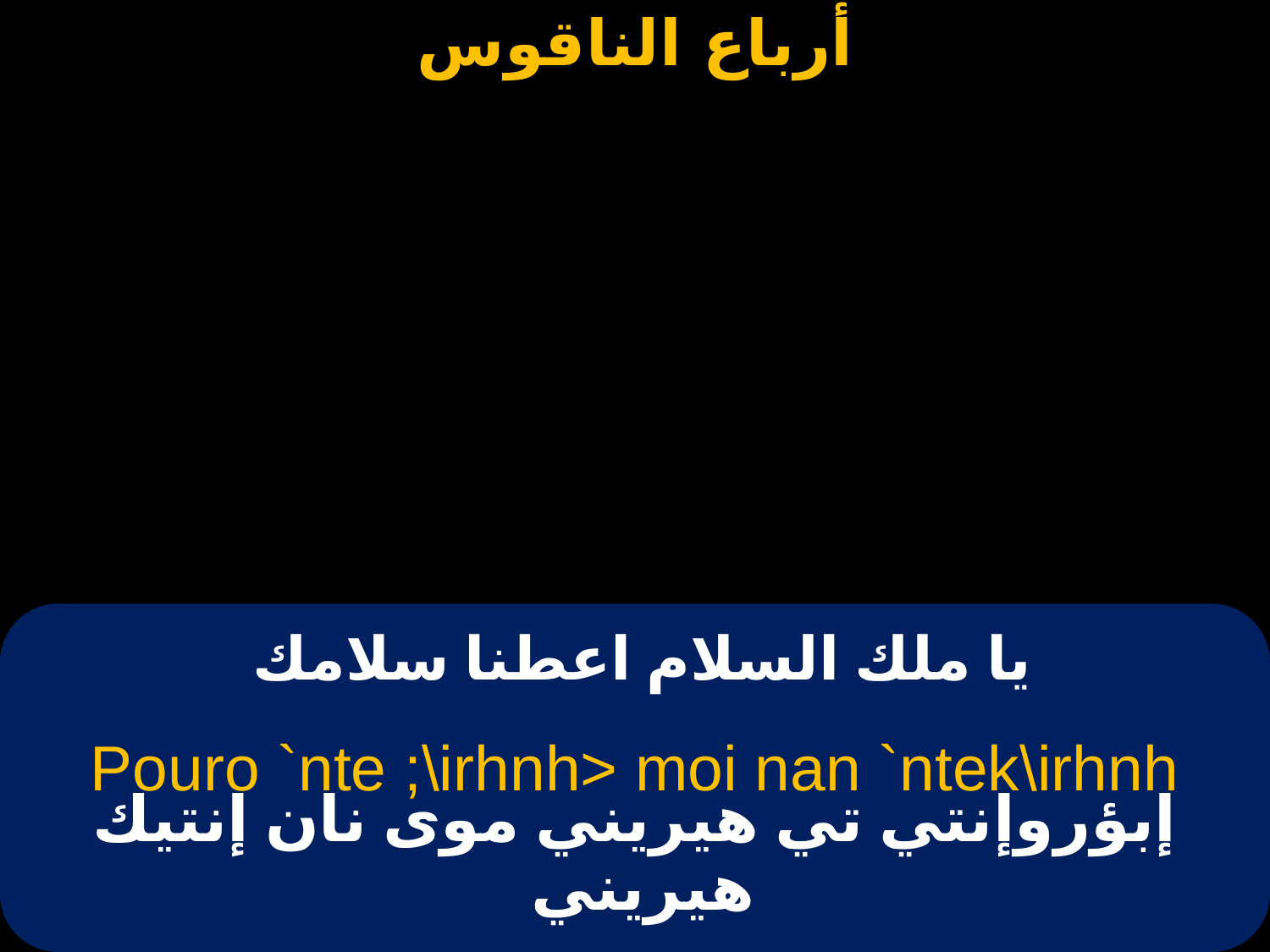

|  |  |  |
| --- | --- | --- |
# يا ملك السلام اعطنا سلامك
Pouro `nte ;\irhnh> moi nan `ntek\irhnh
إبؤروإنتي تي هيريني موى نان إنتيك هيريني